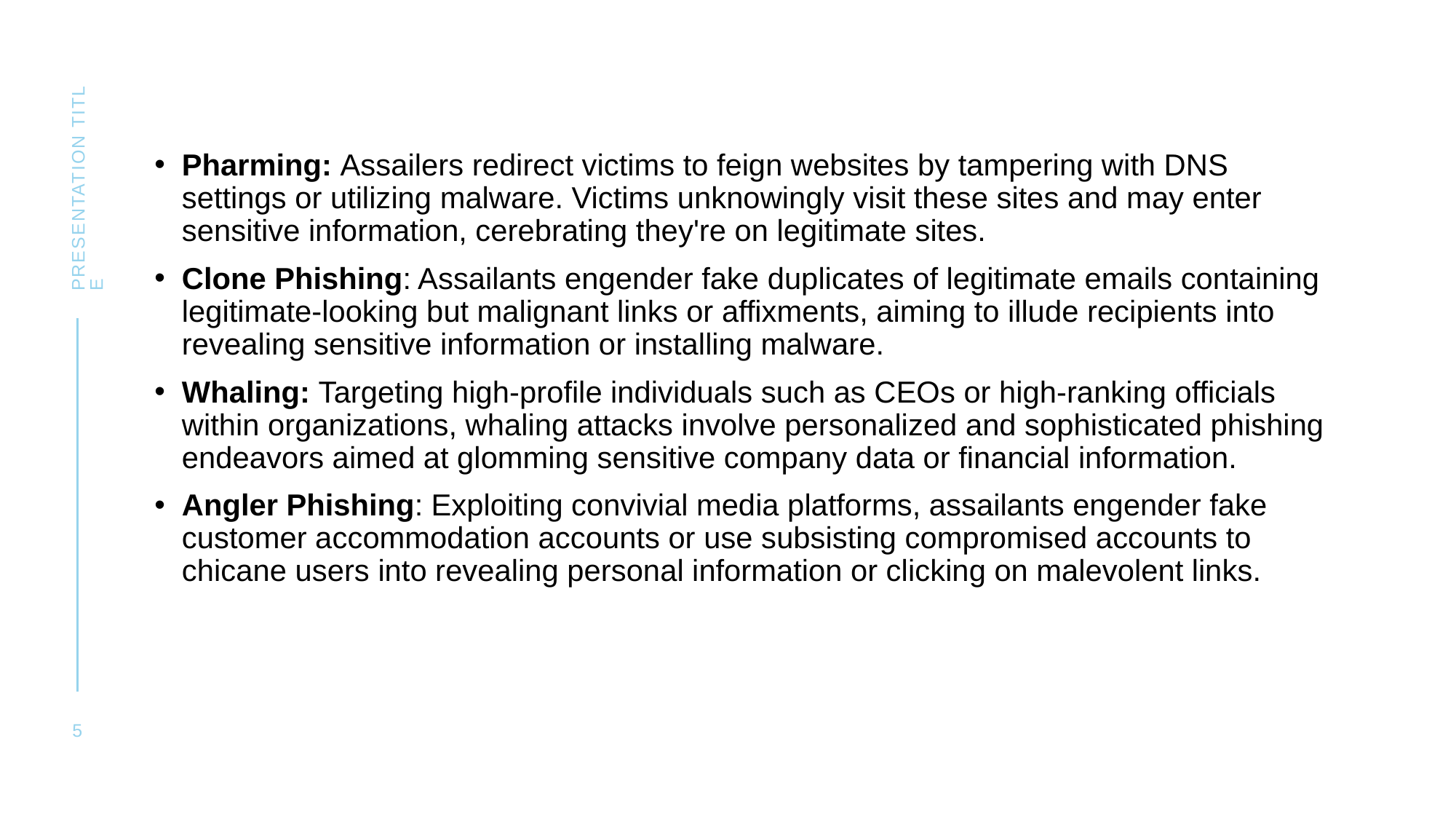

Pharming: Assailers redirect victims to feign websites by tampering with DNS settings or utilizing malware. Victims unknowingly visit these sites and may enter sensitive information, cerebrating they're on legitimate sites.
Clone Phishing: Assailants engender fake duplicates of legitimate emails containing legitimate-looking but malignant links or affixments, aiming to illude recipients into revealing sensitive information or installing malware.
Whaling: Targeting high-profile individuals such as CEOs or high-ranking officials within organizations, whaling attacks involve personalized and sophisticated phishing endeavors aimed at glomming sensitive company data or financial information.
Angler Phishing: Exploiting convivial media platforms, assailants engender fake customer accommodation accounts or use subsisting compromised accounts to chicane users into revealing personal information or clicking on malevolent links.
presentation title
5